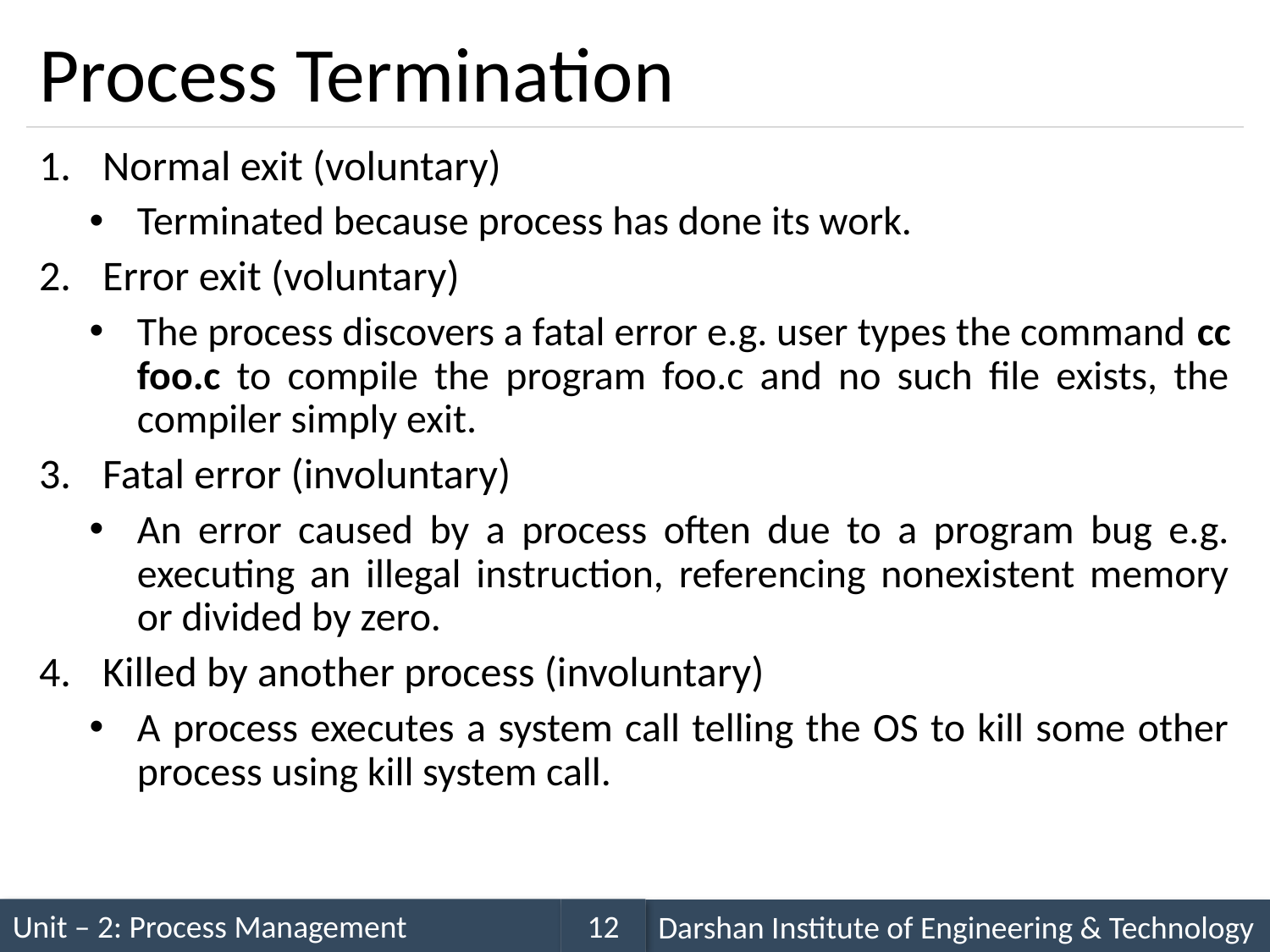

# Process Termination
Normal exit (voluntary)
Terminated because process has done its work.
Error exit (voluntary)
The process discovers a fatal error e.g. user types the command cc foo.c to compile the program foo.c and no such file exists, the compiler simply exit.
Fatal error (involuntary)
An error caused by a process often due to a program bug e.g. executing an illegal instruction, referencing nonexistent memory or divided by zero.
Killed by another process (involuntary)
A process executes a system call telling the OS to kill some other process using kill system call.